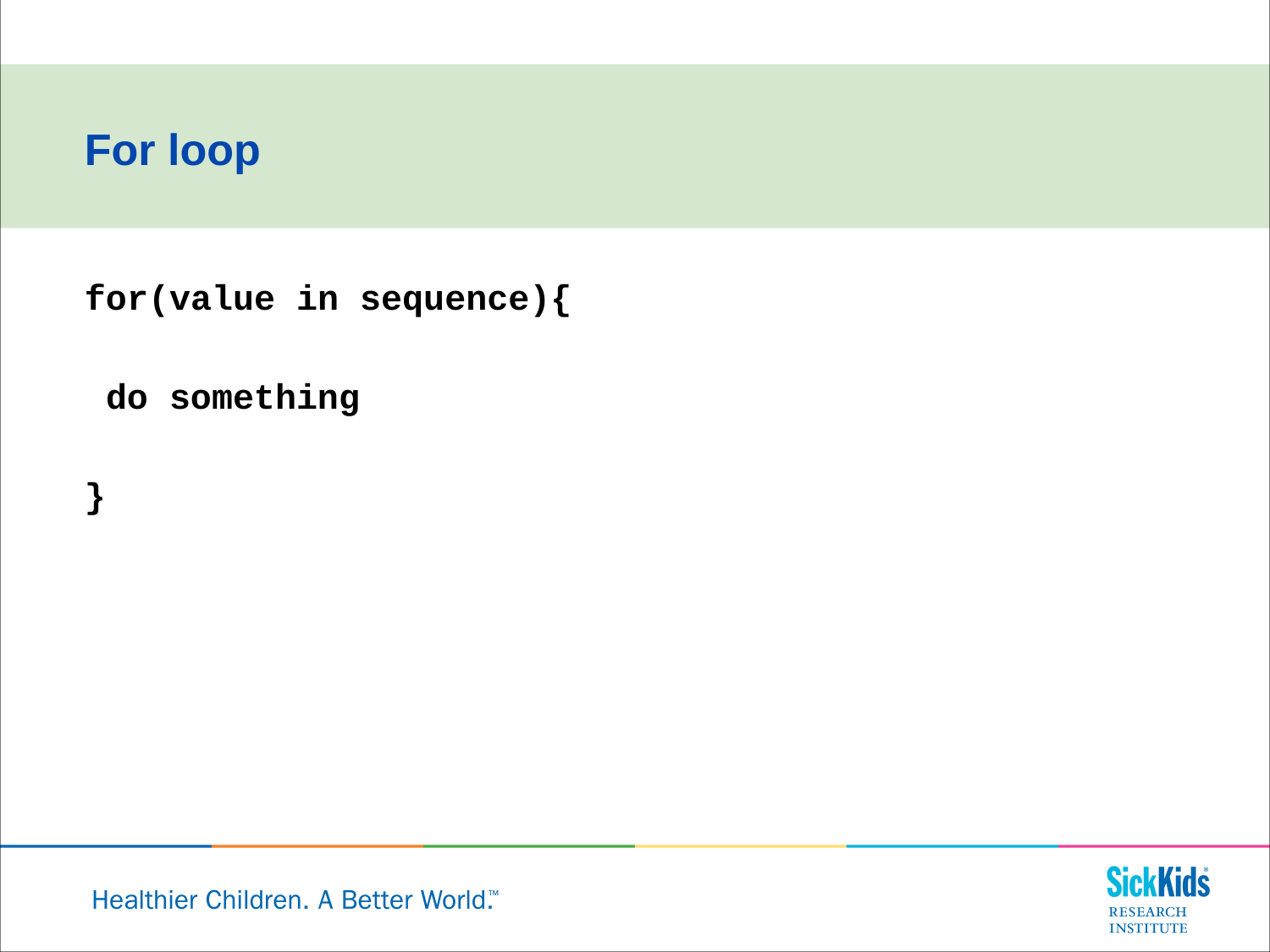

For loop

for(value in sequence){
 do something
}